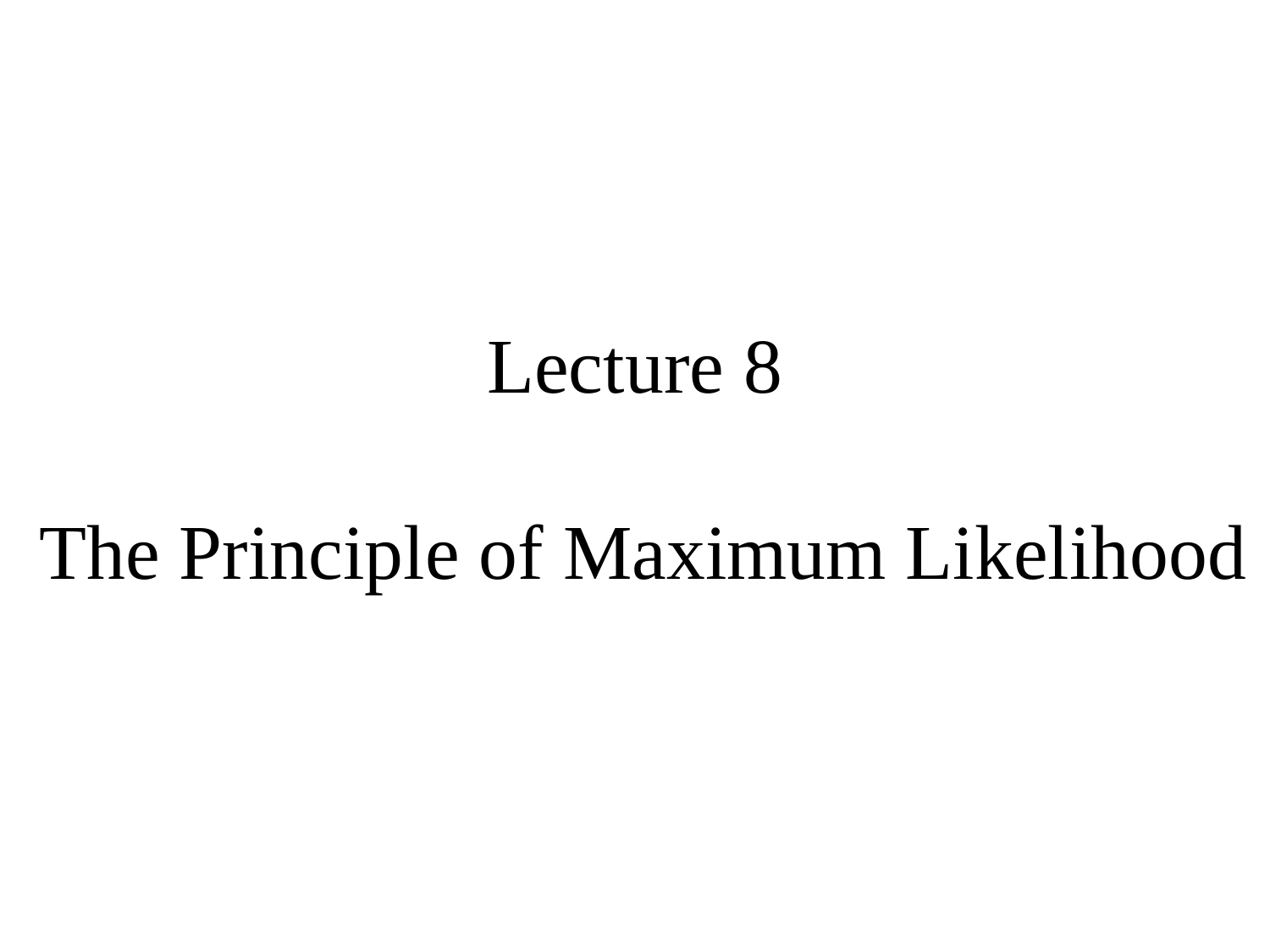

# Lecture 8 The Principle of Maximum Likelihood